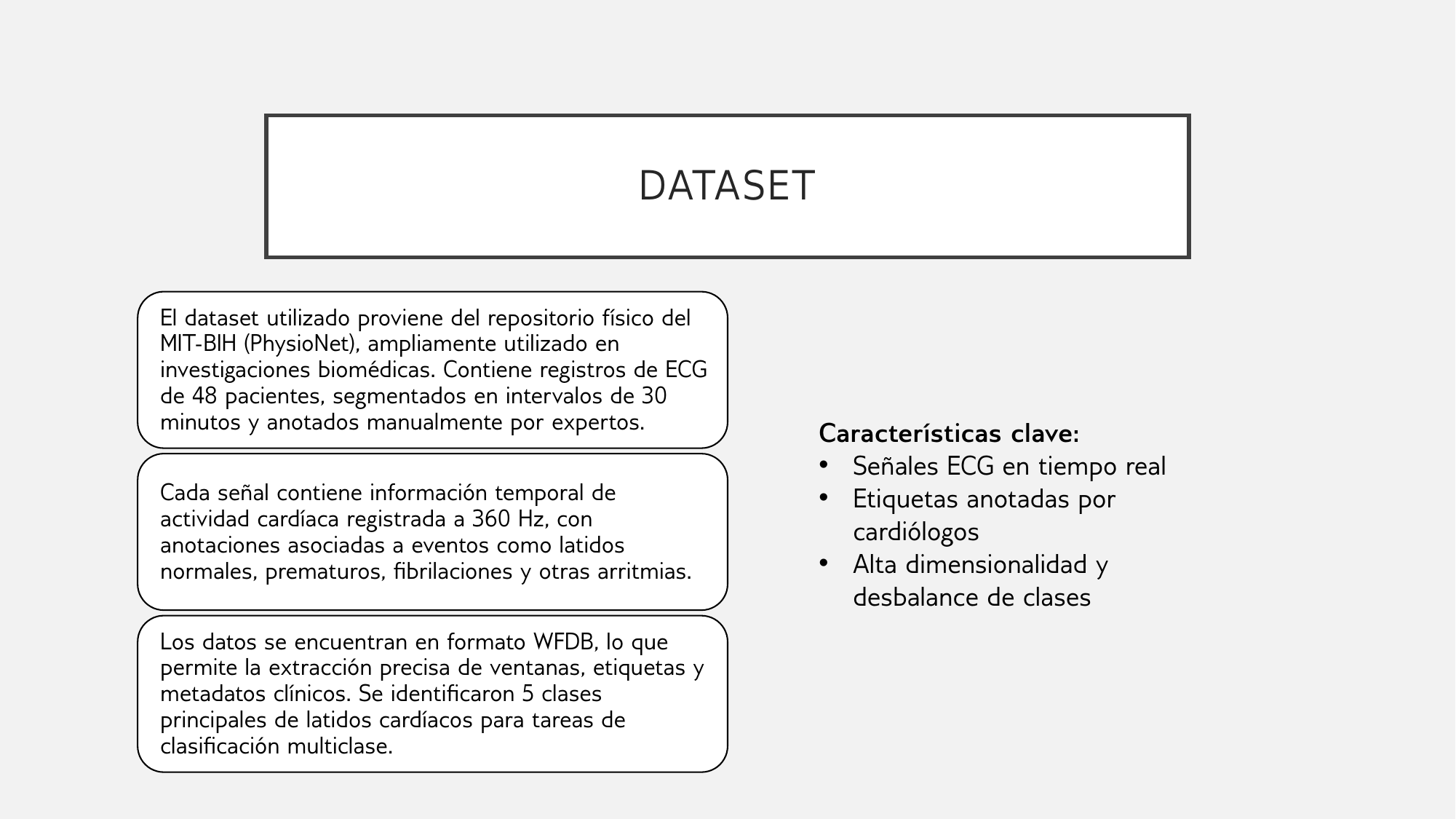

# Dataset
El dataset utilizado proviene del repositorio físico del MIT-BIH (PhysioNet), ampliamente utilizado en investigaciones biomédicas. Contiene registros de ECG de 48 pacientes, segmentados en intervalos de 30 minutos y anotados manualmente por expertos.
Cada señal contiene información temporal de actividad cardíaca registrada a 360 Hz, con anotaciones asociadas a eventos como latidos normales, prematuros, fibrilaciones y otras arritmias.
Los datos se encuentran en formato WFDB, lo que permite la extracción precisa de ventanas, etiquetas y metadatos clínicos. Se identificaron 5 clases principales de latidos cardíacos para tareas de clasificación multiclase.
Características clave:
Señales ECG en tiempo real
Etiquetas anotadas por cardiólogos
Alta dimensionalidad y desbalance de clases